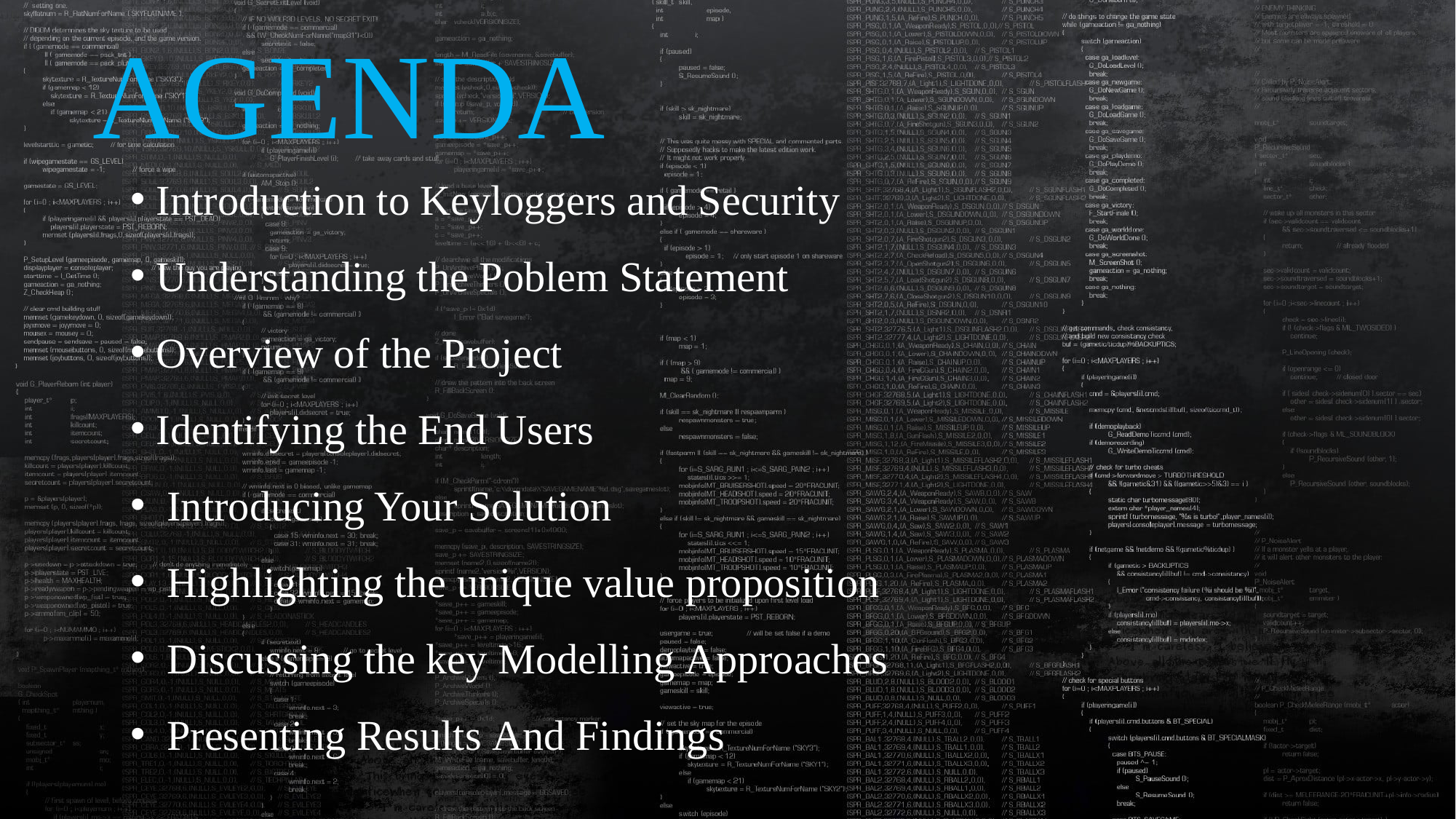

AGENDA

Introduction to Keyloggers and Security
Understanding the Poblem Statement
Overview of the Project
Identifying the End Users
 Introducing Your Solution
 Highlighting the unique value proposition
 Discussing the key Modelling Approaches
 Presenting Results And Findings